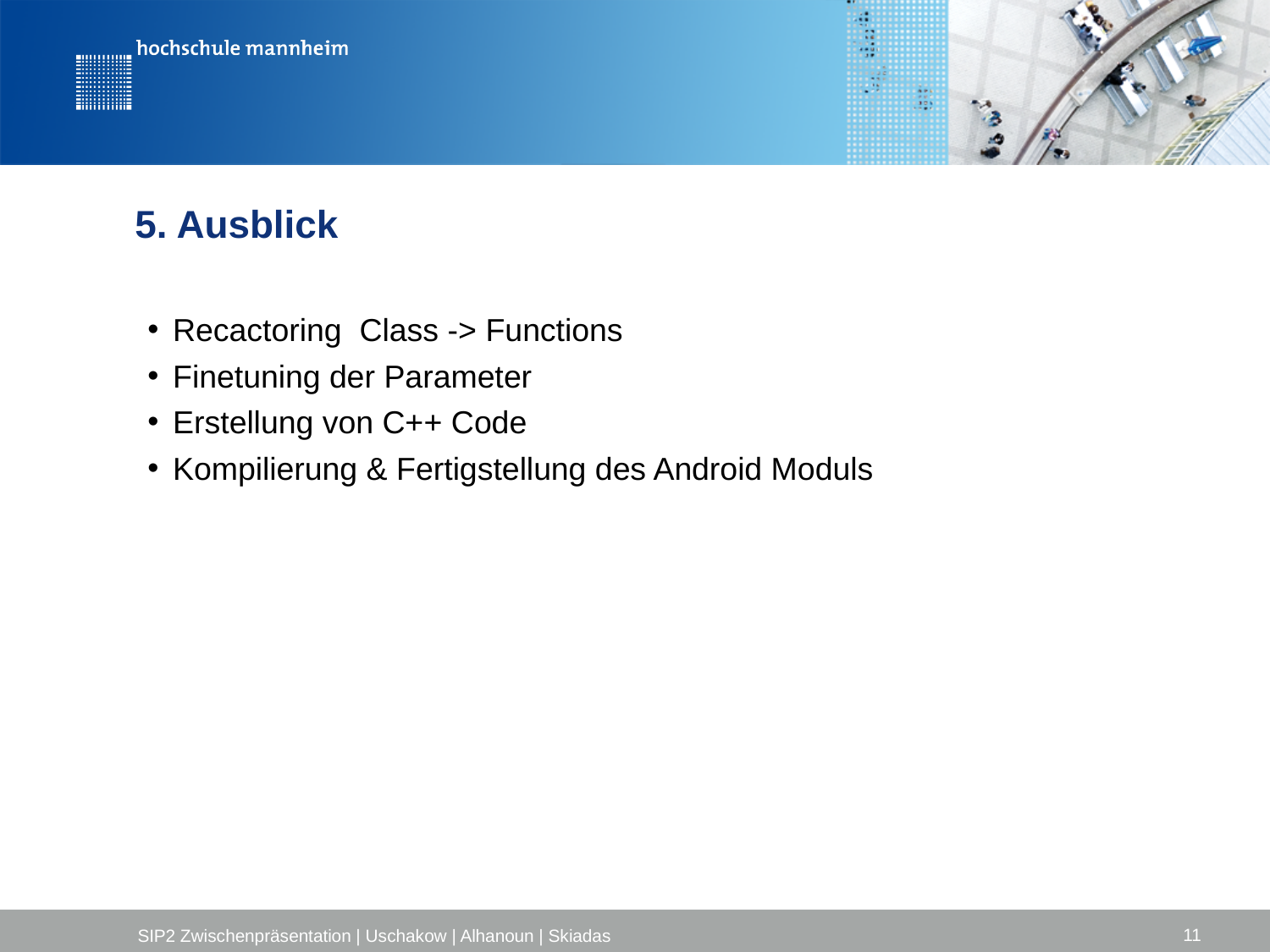

# 5. Ausblick
Recactoring  Class -> Functions
Finetuning der Parameter
Erstellung von C++ Code
Kompilierung & Fertigstellung des Android Moduls

11
SIP2 Zwischenpräsentation | Uschakow | Alhanoun | Skiadas